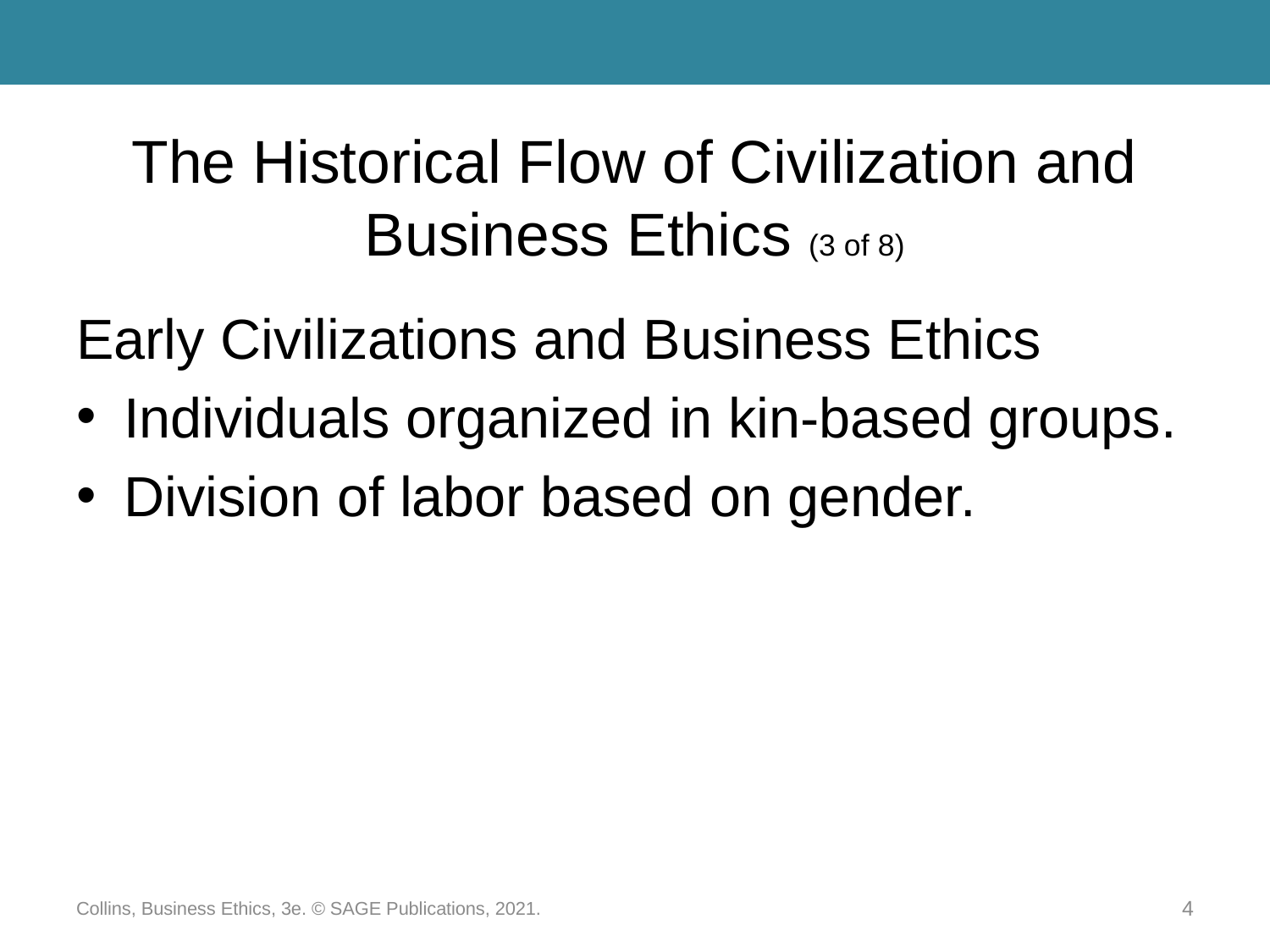

# The Historical Flow of Civilization and Business Ethics (3 of 8)
Early Civilizations and Business Ethics
Individuals organized in kin-based groups.
Division of labor based on gender.

Collins, Business Ethics, 3e. © SAGE Publications, 2021.
4